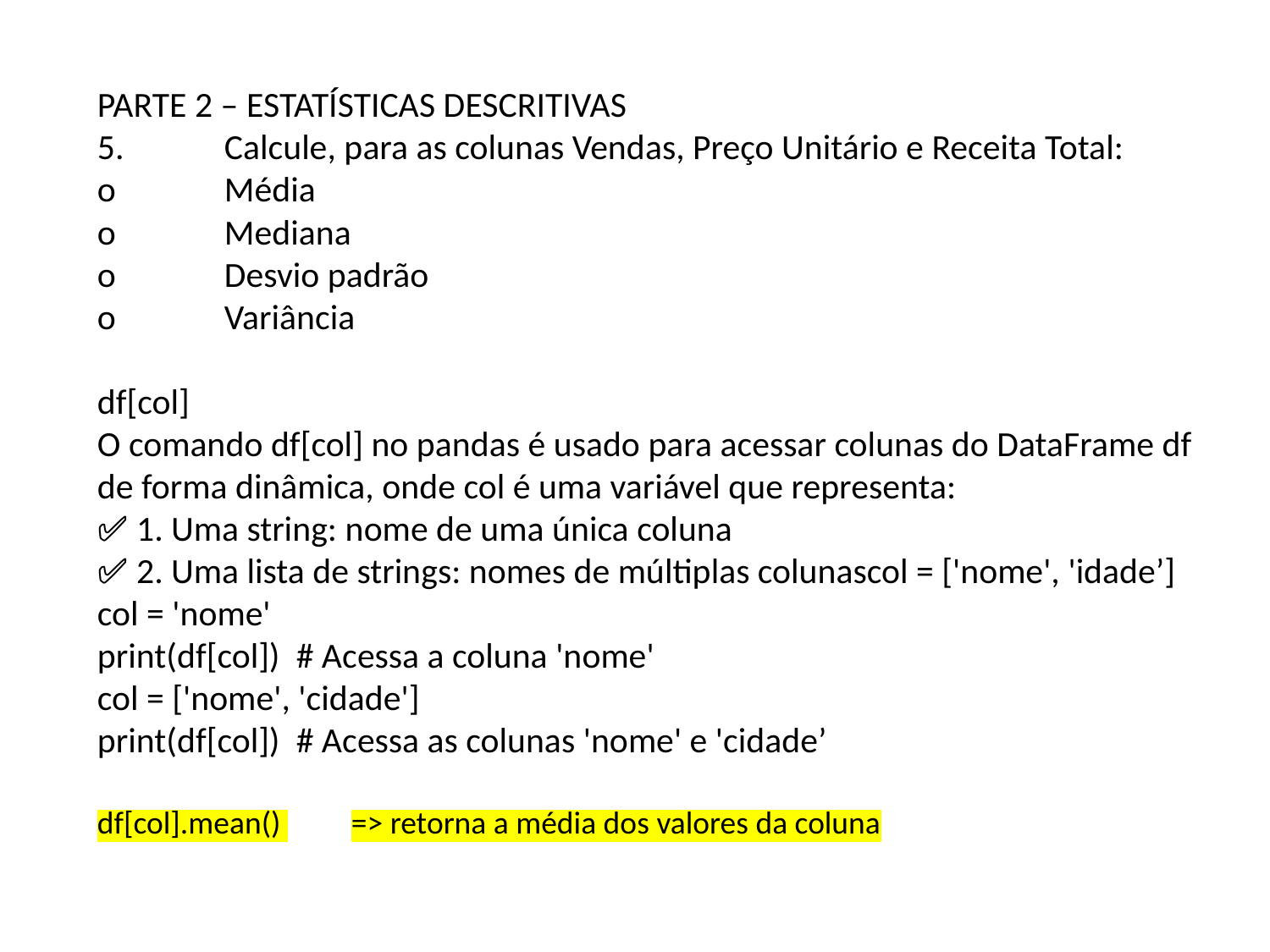

PARTE 2 – ESTATÍSTICAS DESCRITIVAS
5.	Calcule, para as colunas Vendas, Preço Unitário e Receita Total:
o	Média
o	Mediana
o	Desvio padrão
o	Variância

df[col]
O comando df[col] no pandas é usado para acessar colunas do DataFrame df de forma dinâmica, onde col é uma variável que representa:
✅ 1. Uma string: nome de uma única coluna
✅ 2. Uma lista de strings: nomes de múltiplas colunascol = ['nome', 'idade’]
col = 'nome'
print(df[col])  # Acessa a coluna 'nome'
col = ['nome', 'cidade']
print(df[col])  # Acessa as colunas 'nome' e 'cidade’

df[col].mean() 	=> retorna a média dos valores da coluna